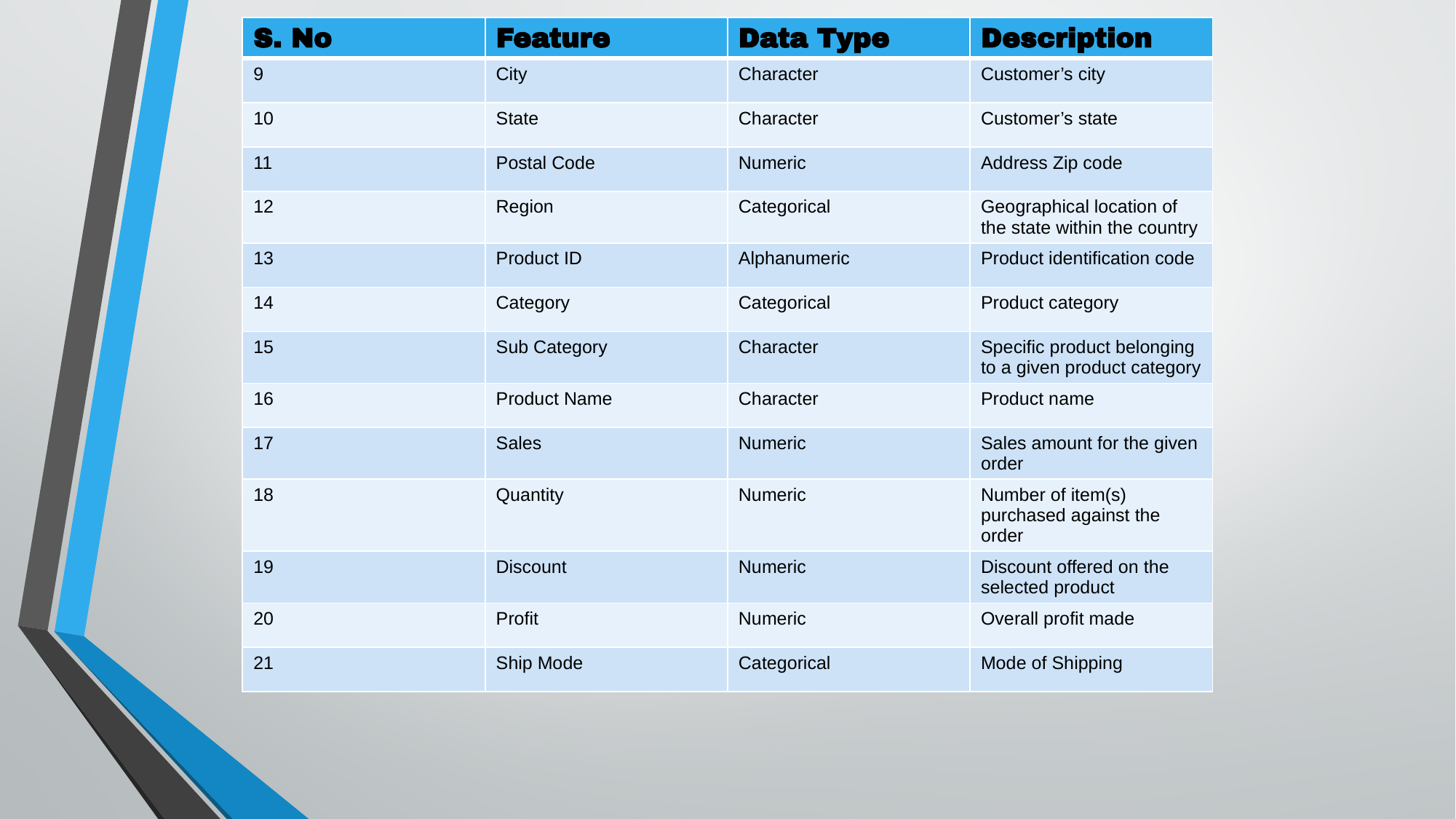

| S. No | Feature | Data Type | Description |
| --- | --- | --- | --- |
| 9 | City | Character | Customer’s city |
| 10 | State | Character | Customer’s state |
| 11 | Postal Code | Numeric | Address Zip code |
| 12 | Region | Categorical | Geographical location of the state within the country |
| 13 | Product ID | Alphanumeric | Product identification code |
| 14 | Category | Categorical | Product category |
| 15 | Sub Category | Character | Specific product belonging to a given product category |
| 16 | Product Name | Character | Product name |
| 17 | Sales | Numeric | Sales amount for the given order |
| 18 | Quantity | Numeric | Number of item(s) purchased against the order |
| 19 | Discount | Numeric | Discount offered on the selected product |
| 20 | Profit | Numeric | Overall profit made |
| 21 | Ship Mode | Categorical | Mode of Shipping |